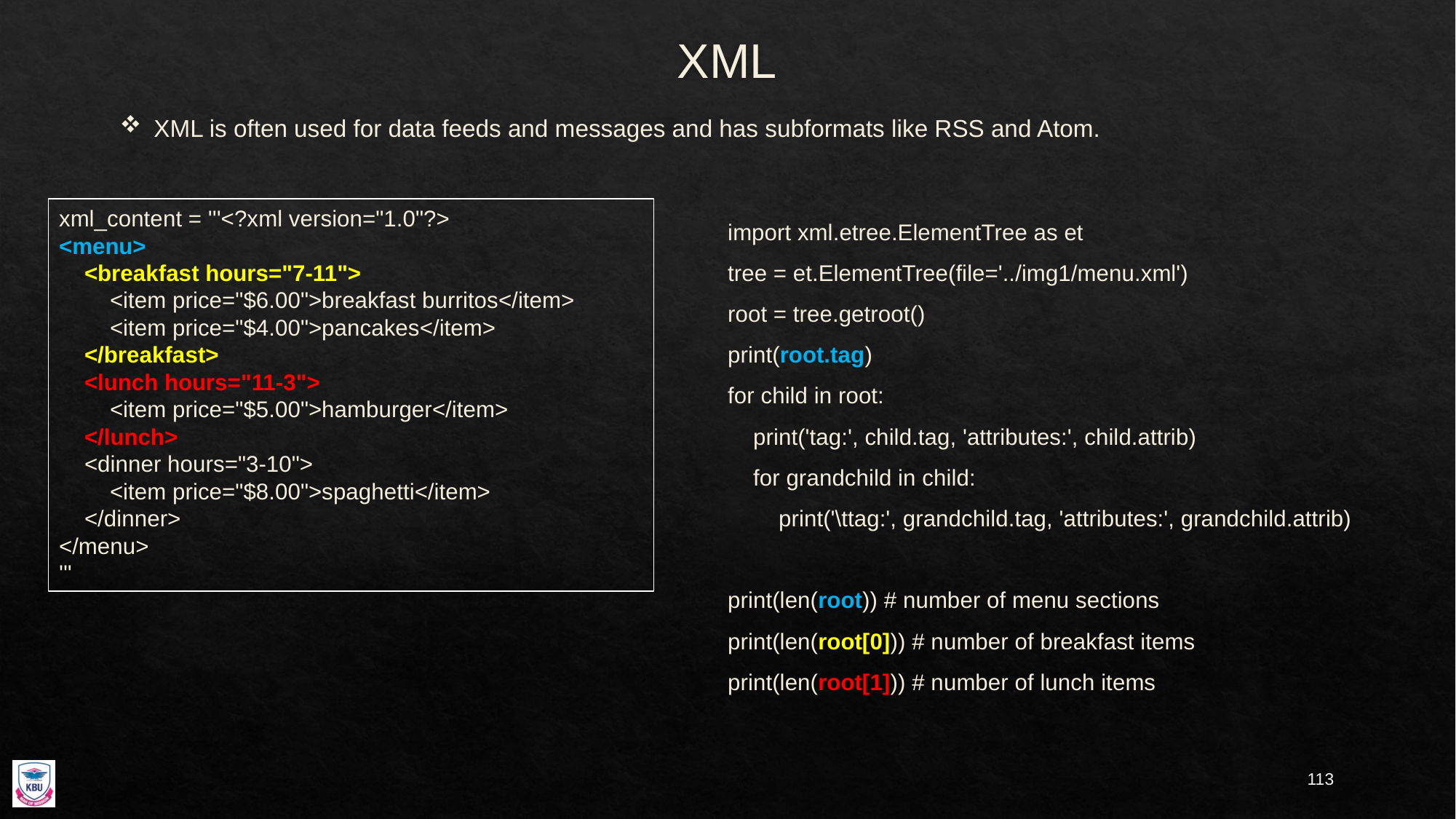

# XML
XML is often used for data feeds and messages and has subformats like RSS and Atom.
xml_content = '''<?xml version="1.0"?>
<menu>
    <breakfast hours="7-11">
        <item price="$6.00">breakfast burritos</item>
        <item price="$4.00">pancakes</item>
    </breakfast>
    <lunch hours="11-3">
        <item price="$5.00">hamburger</item>
    </lunch>
    <dinner hours="3-10">
        <item price="$8.00">spaghetti</item>
    </dinner>
</menu>
'''
import xml.etree.ElementTree as et
tree = et.ElementTree(file='../img1/menu.xml')
root = tree.getroot()
print(root.tag)
for child in root:
    print('tag:', child.tag, 'attributes:', child.attrib)
    for grandchild in child:
        print('\ttag:', grandchild.tag, 'attributes:', grandchild.attrib)

print(len(root)) # number of menu sections
print(len(root[0])) # number of breakfast items
print(len(root[1])) # number of lunch items
113